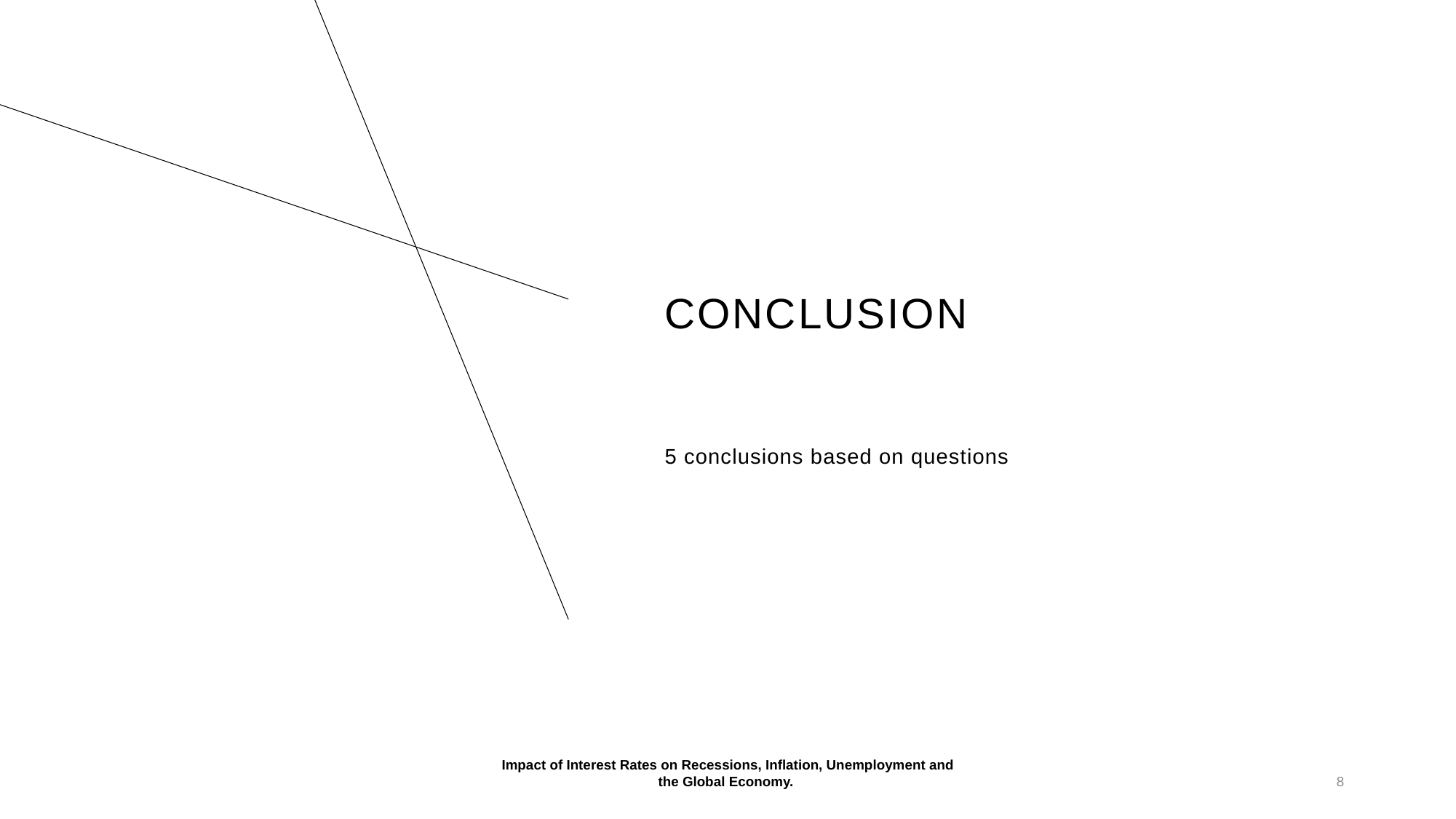

# Conclusion
5 conclusions based on questions
Impact of Interest Rates on Recessions, Inflation, Unemployment and the Global Economy.

8